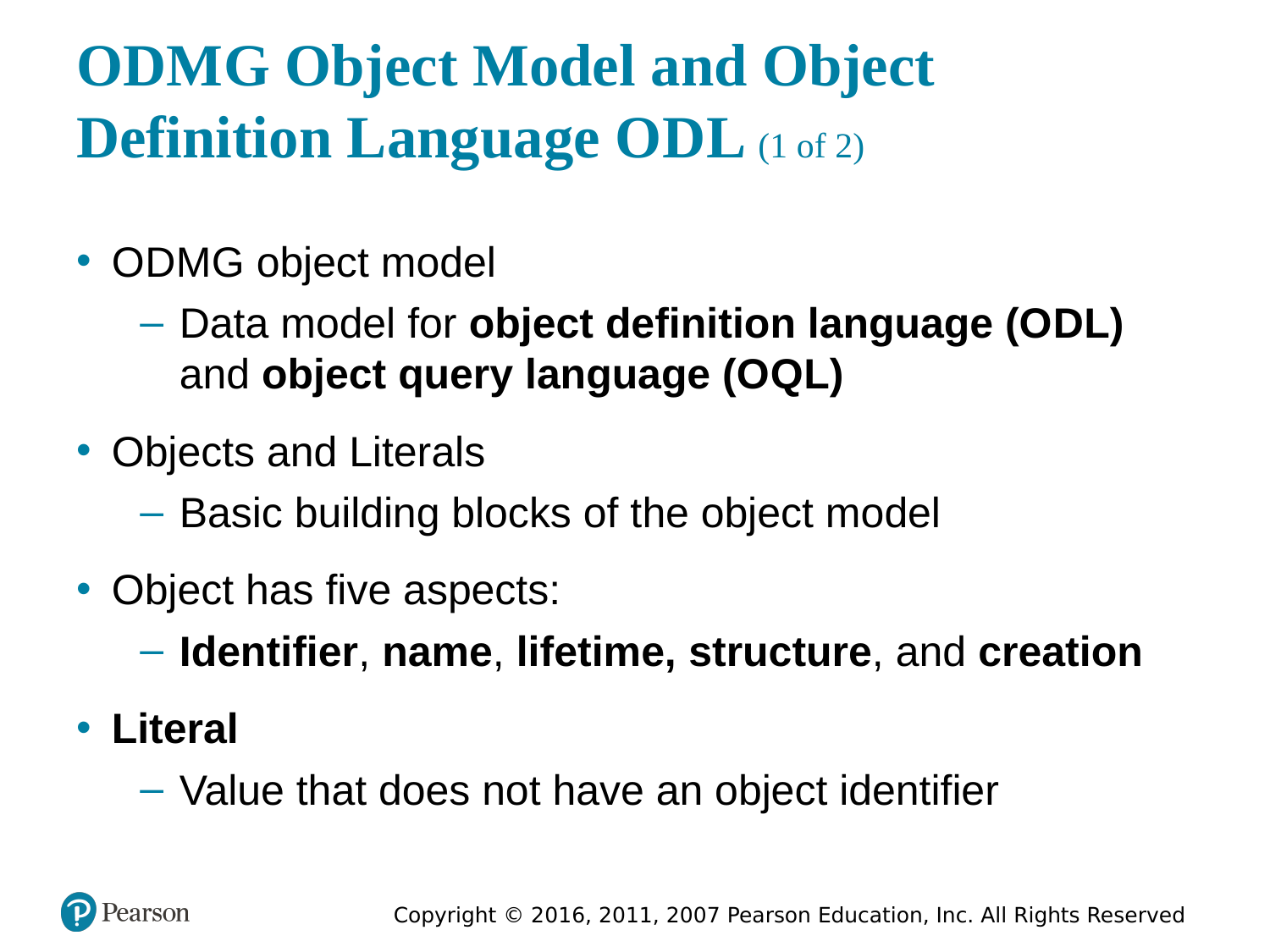

# O D M G Object Model and Object Definition Language O D L (1 of 2)
O D M G object model
Data model for object definition language (O D L) and object query language (O Q L)
Objects and Literals
Basic building blocks of the object model
Object has five aspects:
Identifier, name, lifetime, structure, and creation
Literal
Value that does not have an object identifier